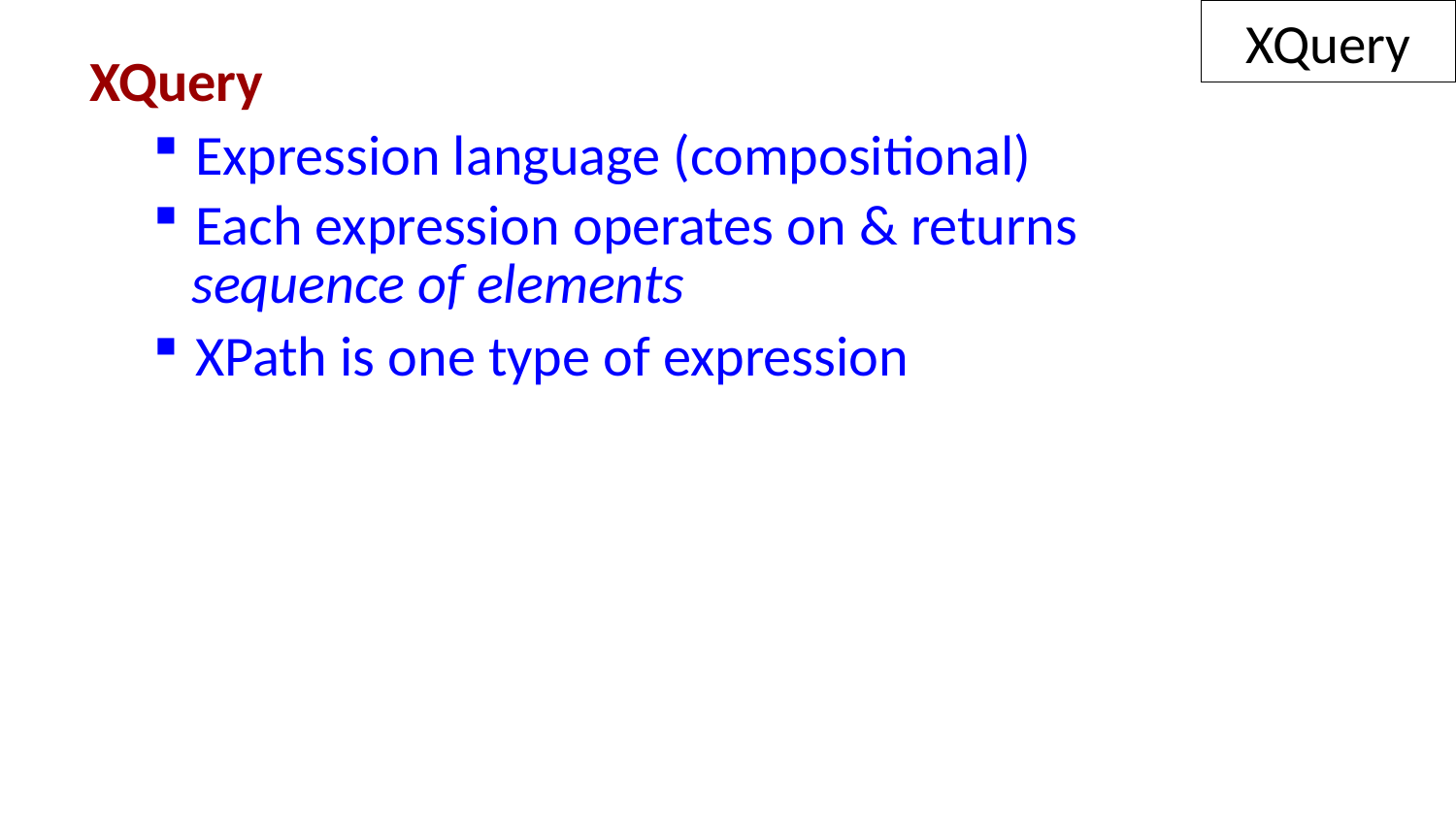

XQuery
XQuery
 Expression language (compositional)
 Each expression operates on & returns
   sequence of elements
 XPath is one type of expression